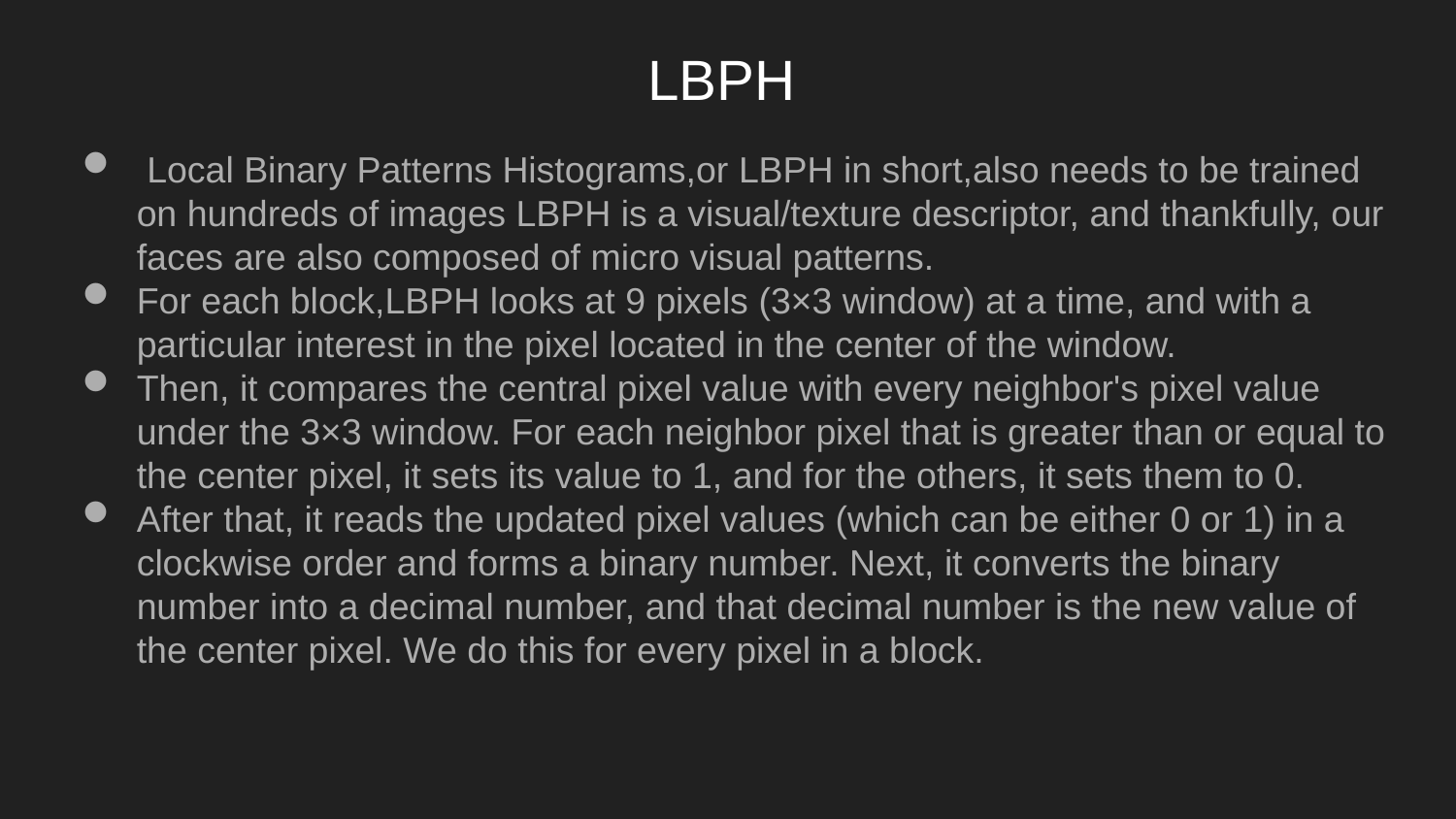

LBPH
 Local Binary Patterns Histograms,or LBPH in short,also needs to be trained on hundreds of images LBPH is a visual/texture descriptor, and thankfully, our faces are also composed of micro visual patterns.
For each block,LBPH looks at 9 pixels (3×3 window) at a time, and with a particular interest in the pixel located in the center of the window.
Then, it compares the central pixel value with every neighbor's pixel value under the 3×3 window. For each neighbor pixel that is greater than or equal to the center pixel, it sets its value to 1, and for the others, it sets them to 0.
After that, it reads the updated pixel values (which can be either 0 or 1) in a clockwise order and forms a binary number. Next, it converts the binary number into a decimal number, and that decimal number is the new value of the center pixel. We do this for every pixel in a block.